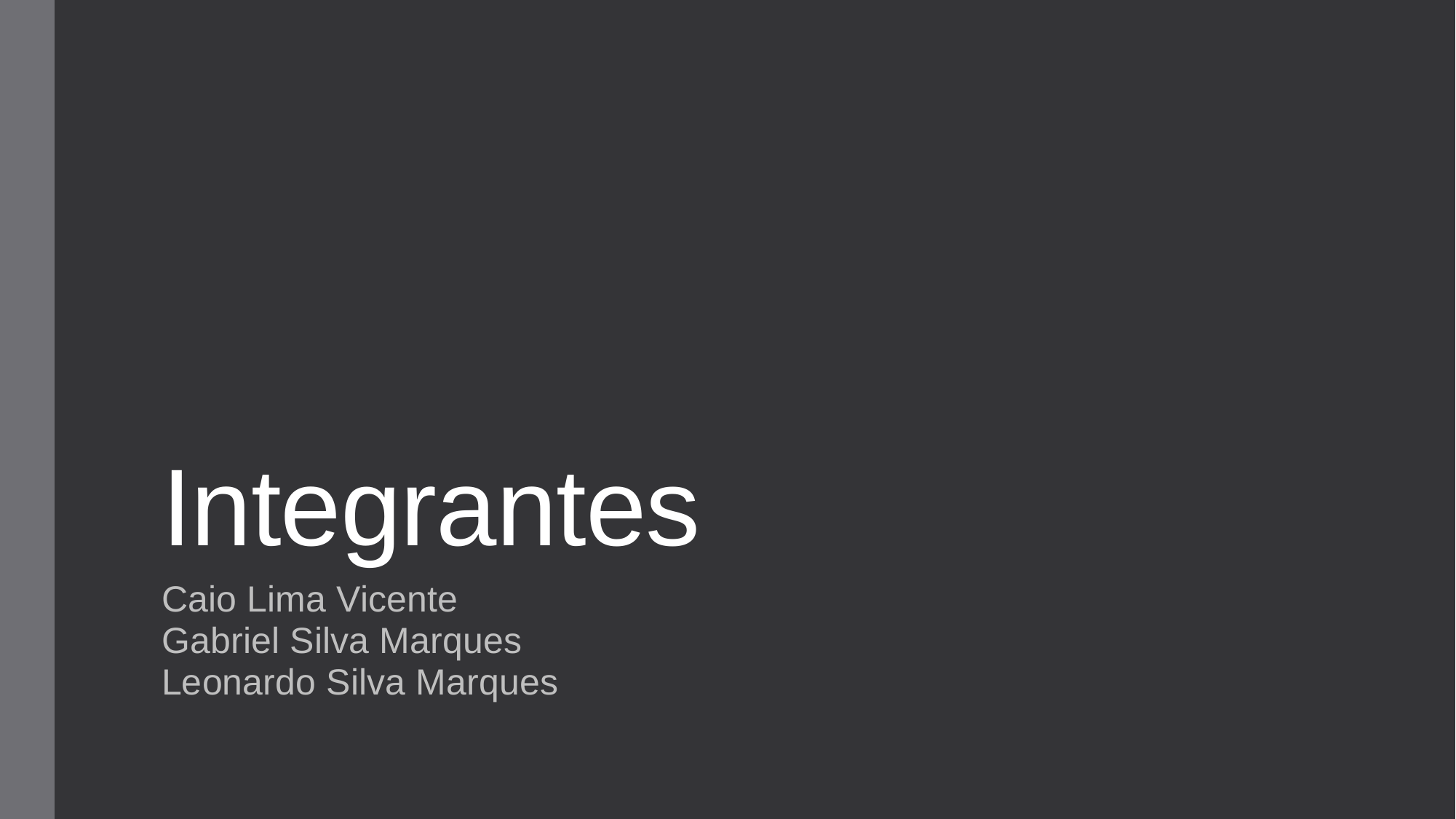

# Integrantes
Caio Lima Vicente
Gabriel Silva Marques
Leonardo Silva Marques